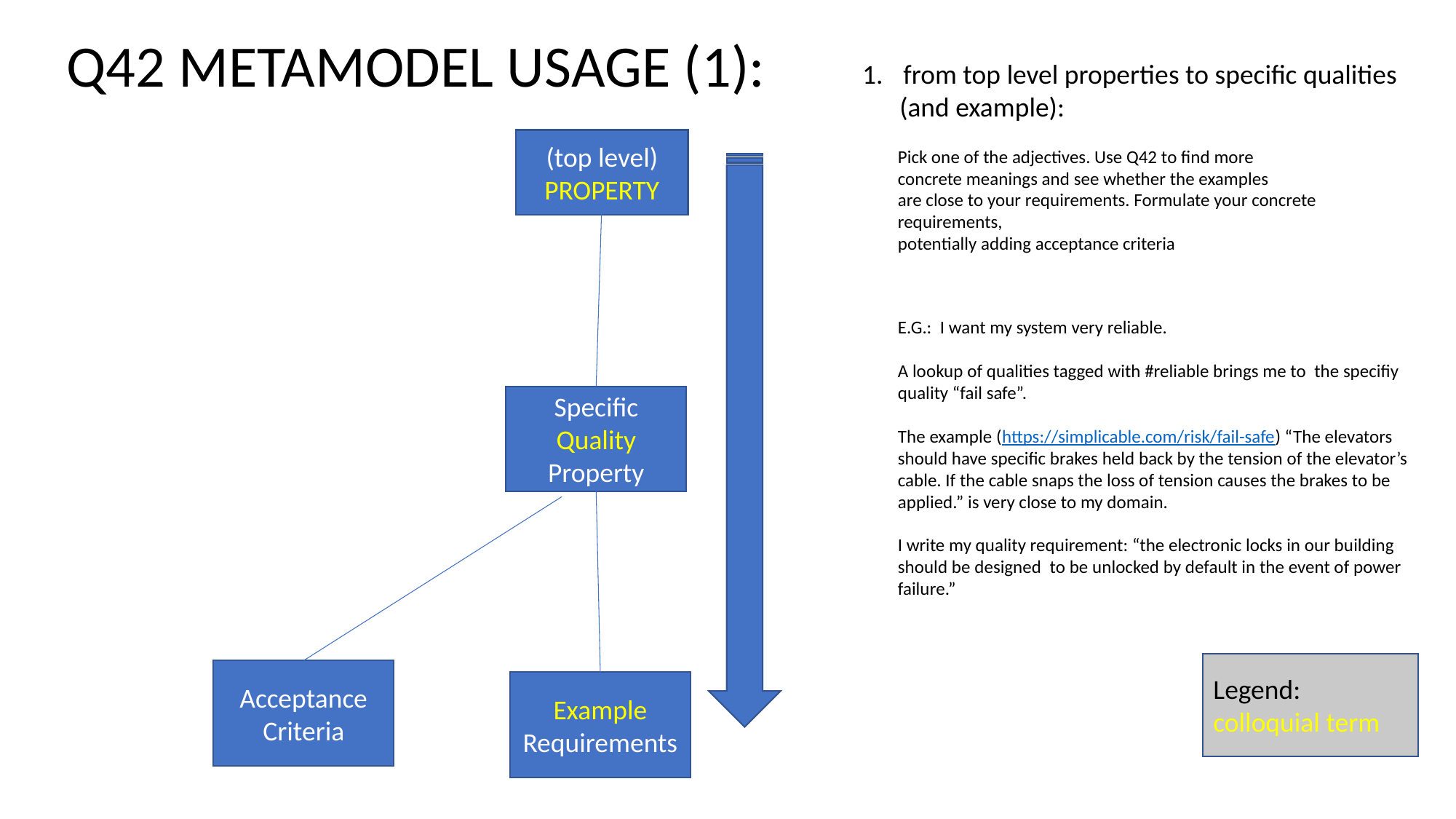

# Q42 METAMODEL USAGE (1):
from top level properties to specific qualities
      (and example):
(top level)
PROPERTY
Pick one of the adjectives. Use Q42 to find more
concrete meanings and see whether the examples
are close to your requirements. Formulate your concrete requirements,
potentially adding acceptance criteria
E.G.:  I want my system very reliable.

A lookup of qualities tagged with #reliable brings me to  the specifiy quality “fail safe”.

The example (https://simplicable.com/risk/fail-safe) “The elevators should have specific brakes held back by the tension of the elevator’s cable. If the cable snaps the loss of tension causes the brakes to be applied.” is very close to my domain.

I write my quality requirement: “the electronic locks in our building should be designed  to be unlocked by default in the event of power failure.”
Specific Quality Property

Legend:
colloquial term
Acceptance
Criteria
Example Requirements